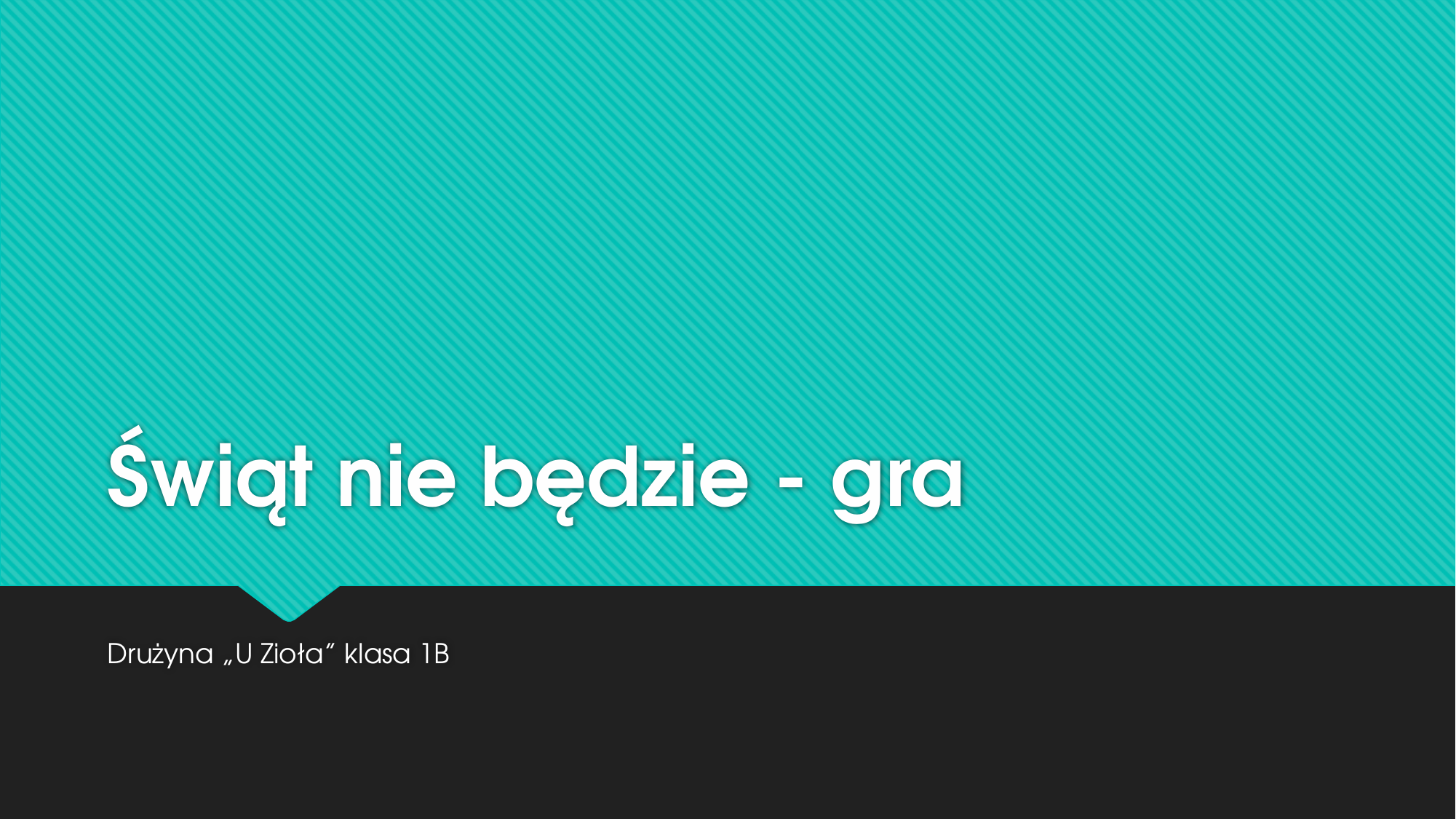

# Świąt nie będzie - gra
Drużyna „U Zioła” klasa 1B